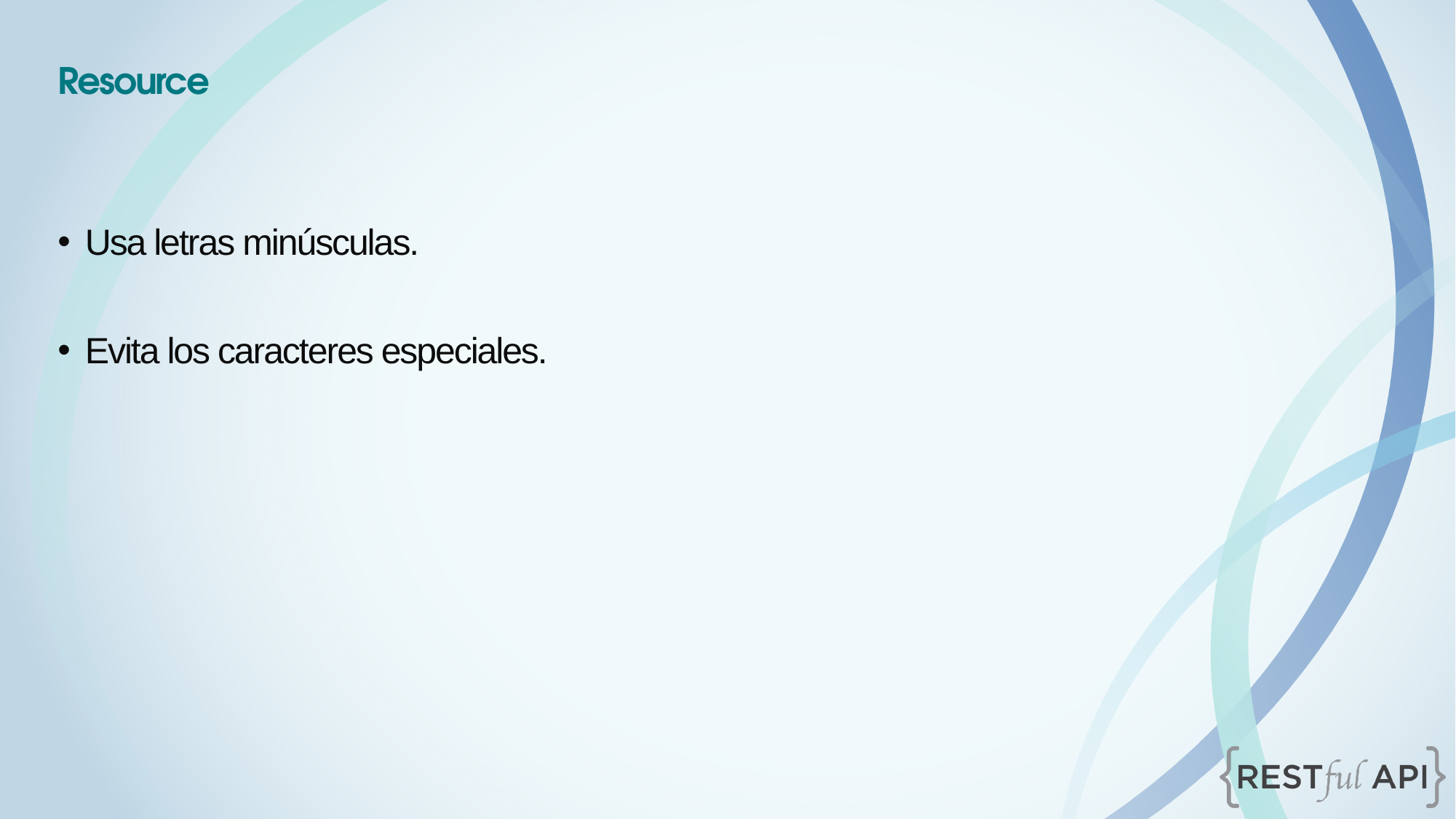

Resource
Usa letras minúsculas.

Evita los caracteres especiales.